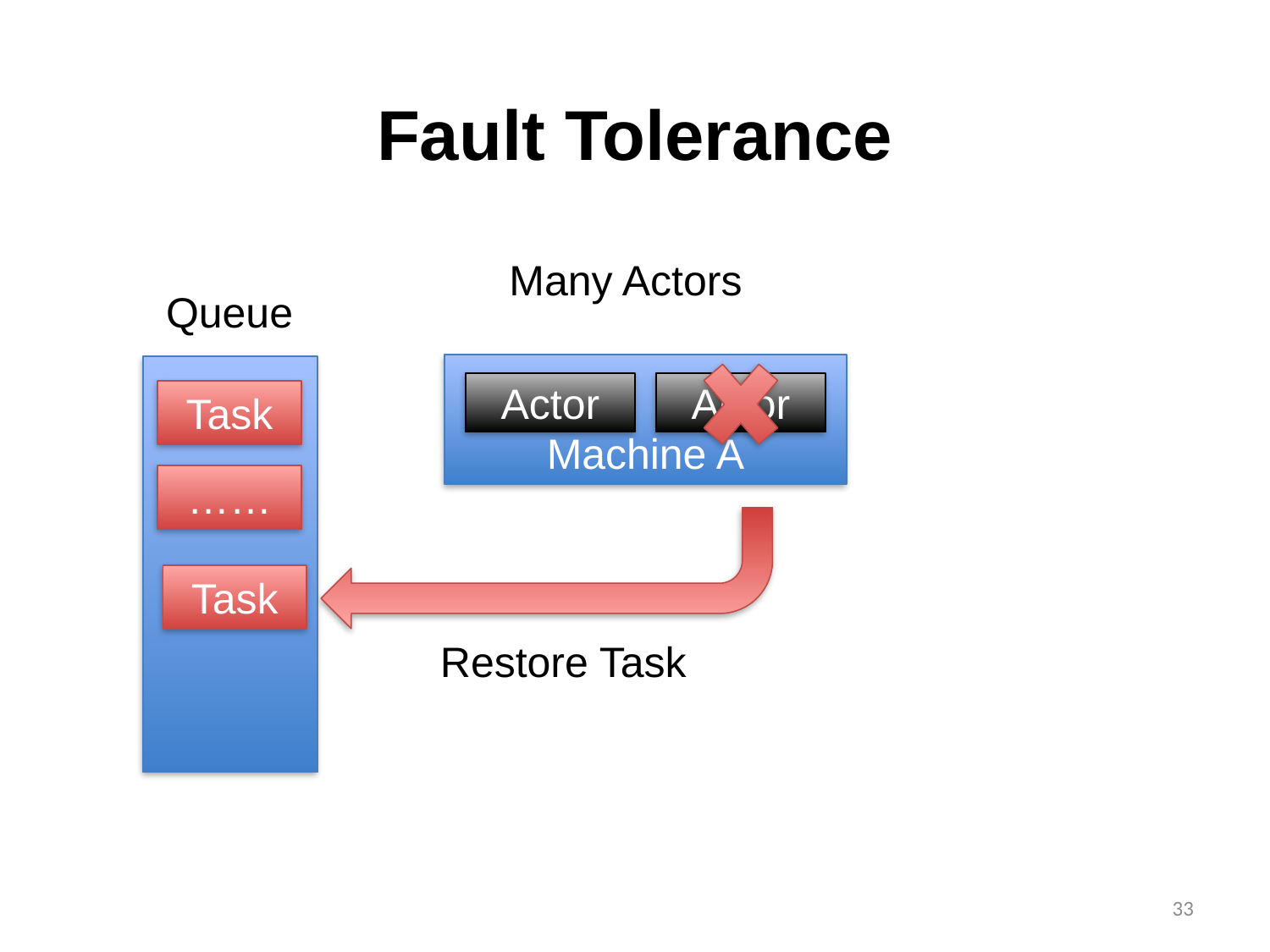

# Fault Tolerance
Many Actors
Queue

Machine A

Actor
Actor
Task
……

Task
Restore Task
33